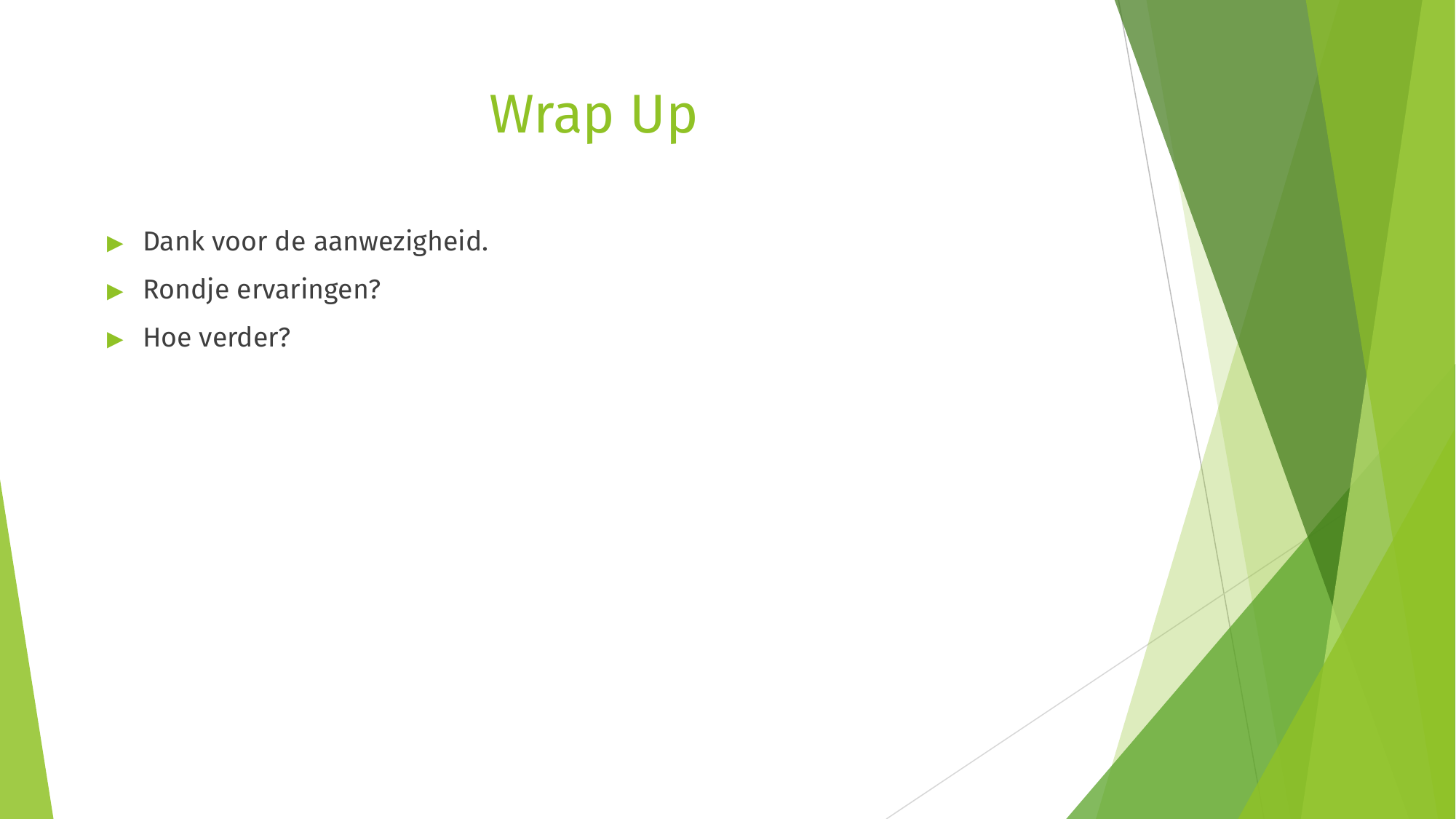

# Wrap Up
Dank voor de aanwezigheid.
Rondje ervaringen?
Hoe verder?